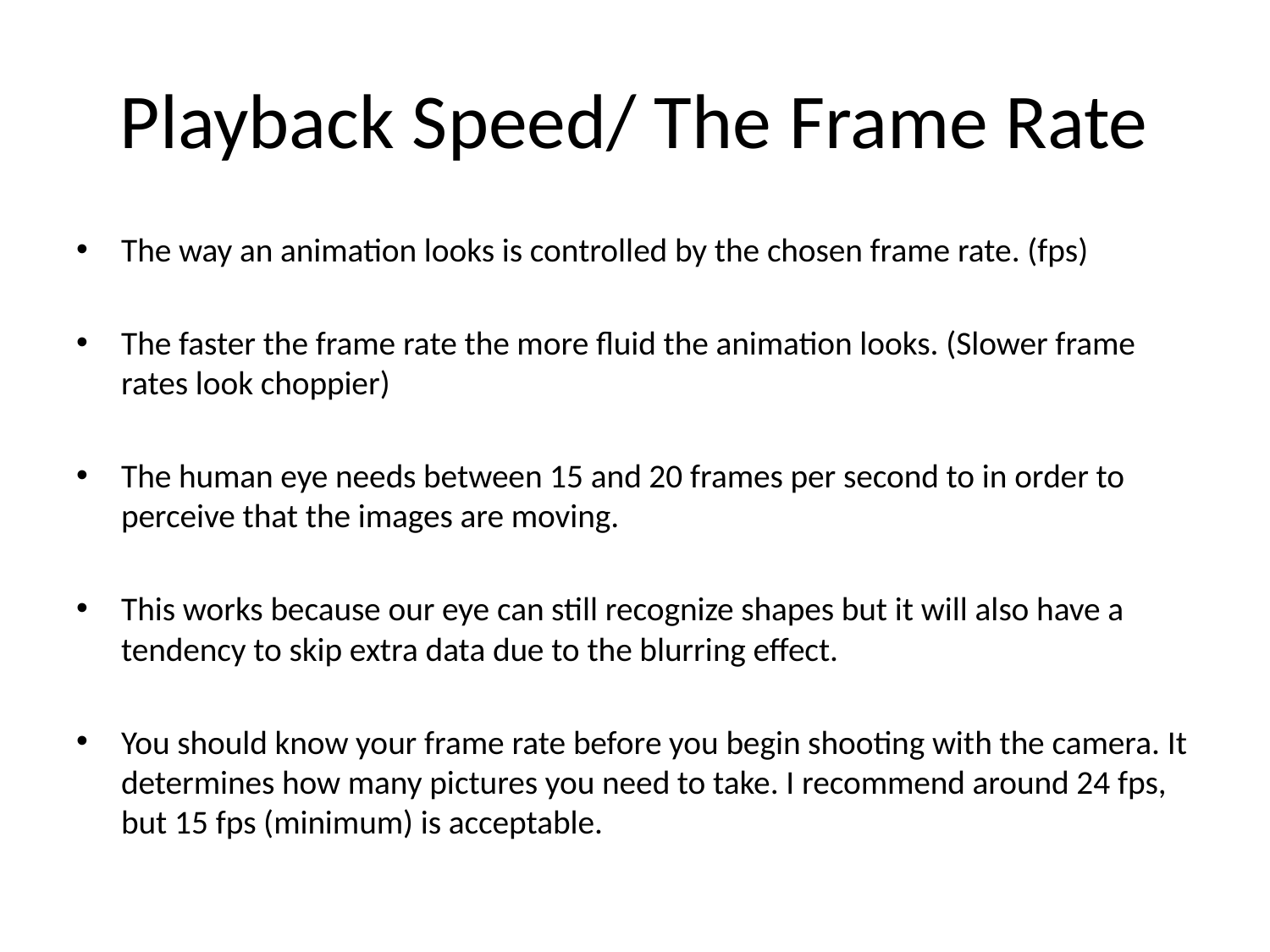

# Playback Speed/ The Frame Rate
The way an animation looks is controlled by the chosen frame rate. (fps)

The faster the frame rate the more fluid the animation looks. (Slower frame rates look choppier)

The human eye needs between 15 and 20 frames per second to in order to perceive that the images are moving.

This works because our eye can still recognize shapes but it will also have a tendency to skip extra data due to the blurring effect.

You should know your frame rate before you begin shooting with the camera. It determines how many pictures you need to take. I recommend around 24 fps, but 15 fps (minimum) is acceptable.